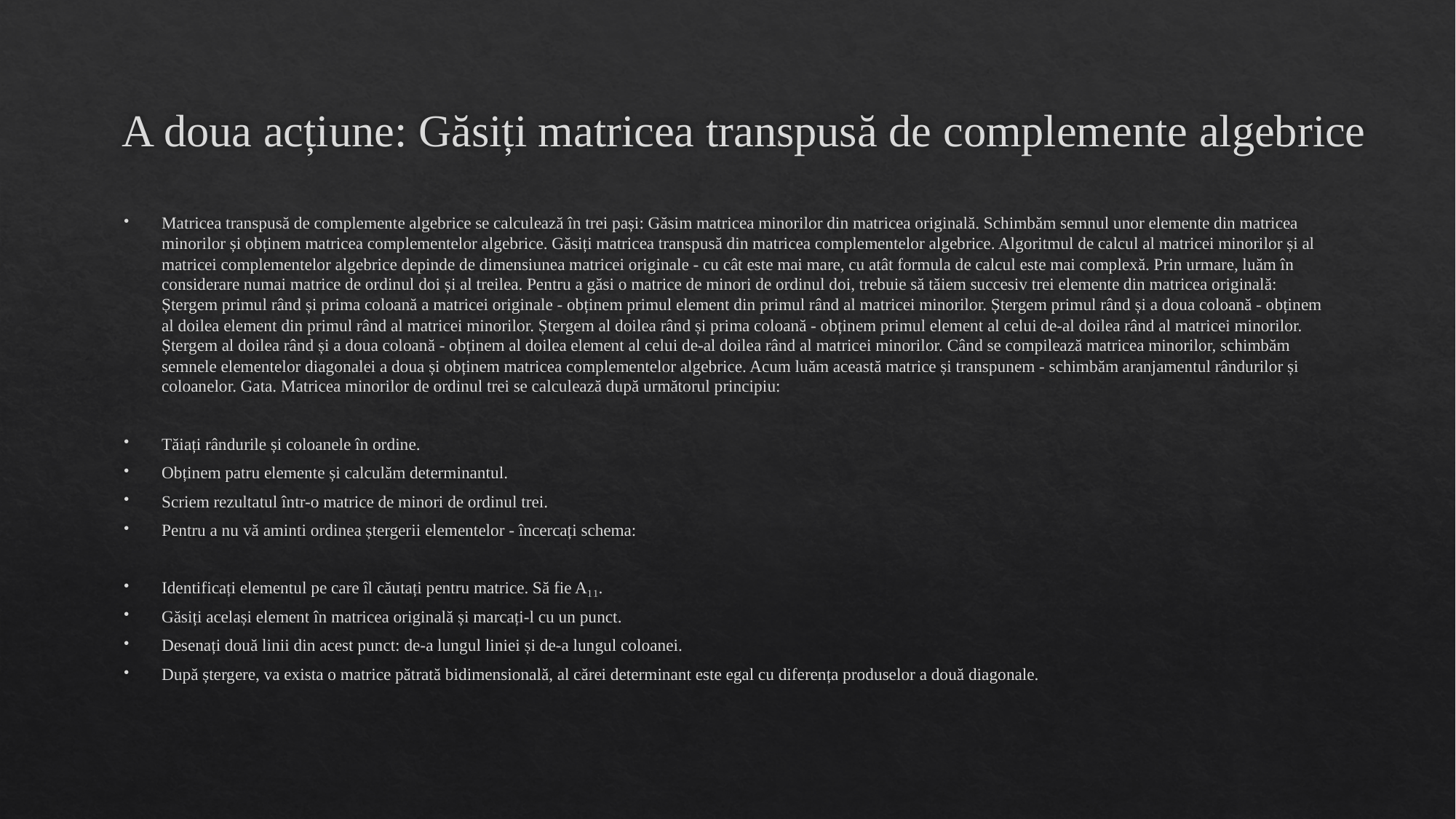

# A doua acțiune: Găsiți matricea transpusă de complemente algebrice
Matricea transpusă de complemente algebrice se calculează în trei pași: Găsim matricea minorilor din matricea originală. Schimbăm semnul unor elemente din matricea minorilor și obținem matricea complementelor algebrice. Găsiți matricea transpusă din matricea complementelor algebrice. Algoritmul de calcul al matricei minorilor și al matricei complementelor algebrice depinde de dimensiunea matricei originale - cu cât este mai mare, cu atât formula de calcul este mai complexă. Prin urmare, luăm în considerare numai matrice de ordinul doi și al treilea. Pentru a găsi o matrice de minori de ordinul doi, trebuie să tăiem succesiv trei elemente din matricea originală: Ștergem primul rând și prima coloană a matricei originale - obținem primul element din primul rând al matricei minorilor. Ștergem primul rând și a doua coloană - obținem al doilea element din primul rând al matricei minorilor. Ștergem al doilea rând și prima coloană - obținem primul element al celui de-al doilea rând al matricei minorilor. Ștergem al doilea rând și a doua coloană - obținem al doilea element al celui de-al doilea rând al matricei minorilor. Când se compilează matricea minorilor, schimbăm semnele elementelor diagonalei a doua și obținem matricea complementelor algebrice. Acum luăm această matrice și transpunem - schimbăm aranjamentul rândurilor și coloanelor. Gata. Matricea minorilor de ordinul trei se calculează după următorul principiu:

Tăiați rândurile și coloanele în ordine.
Obținem patru elemente și calculăm determinantul.
Scriem rezultatul într-o matrice de minori de ordinul trei.
Pentru a nu vă aminti ordinea ștergerii elementelor - încercați schema:

Identificați elementul pe care îl căutați pentru matrice. Să fie A₁₁.
Găsiți același element în matricea originală și marcați-l cu un punct.
Desenați două linii din acest punct: de-a lungul liniei și de-a lungul coloanei.
După ștergere, va exista o matrice pătrată bidimensională, al cărei determinant este egal cu diferența produselor a două diagonale.